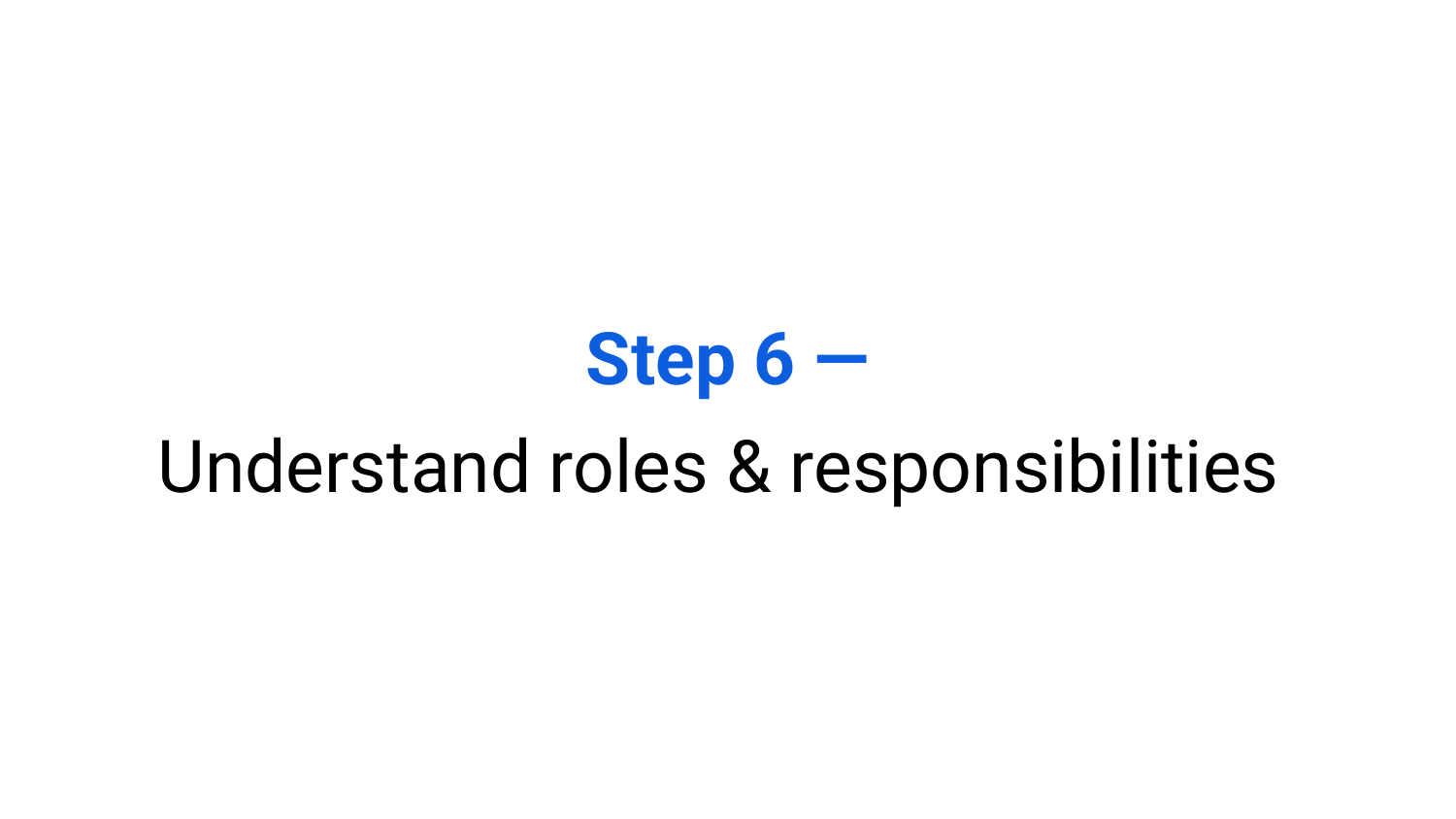

# Step 6 —
Understand roles & responsibilities